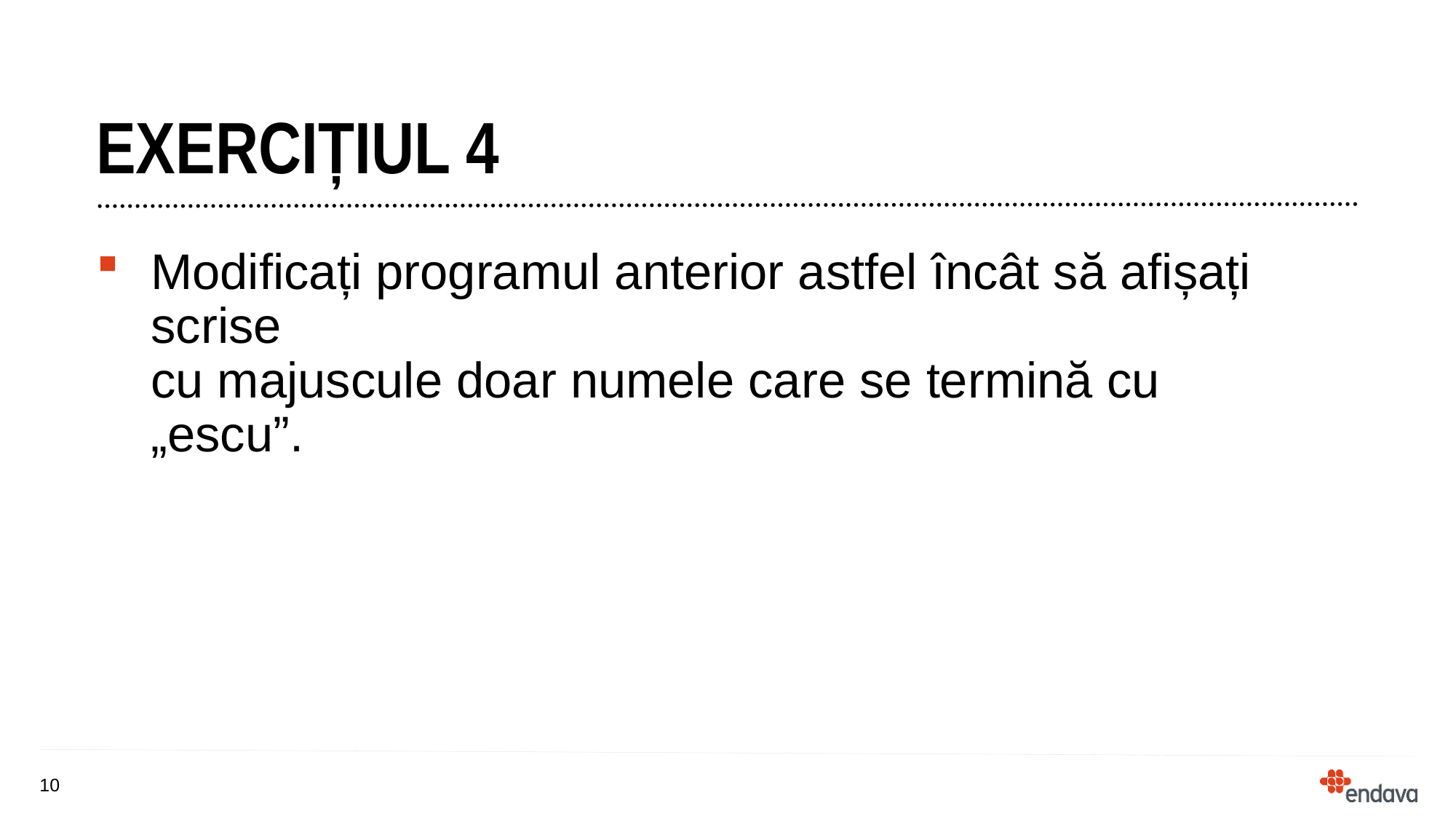

# EXERCIȚIUL 4
Modificați programul anterior astfel încât să afișați scrise
cu majuscule doar numele care se termină cu „escu”.